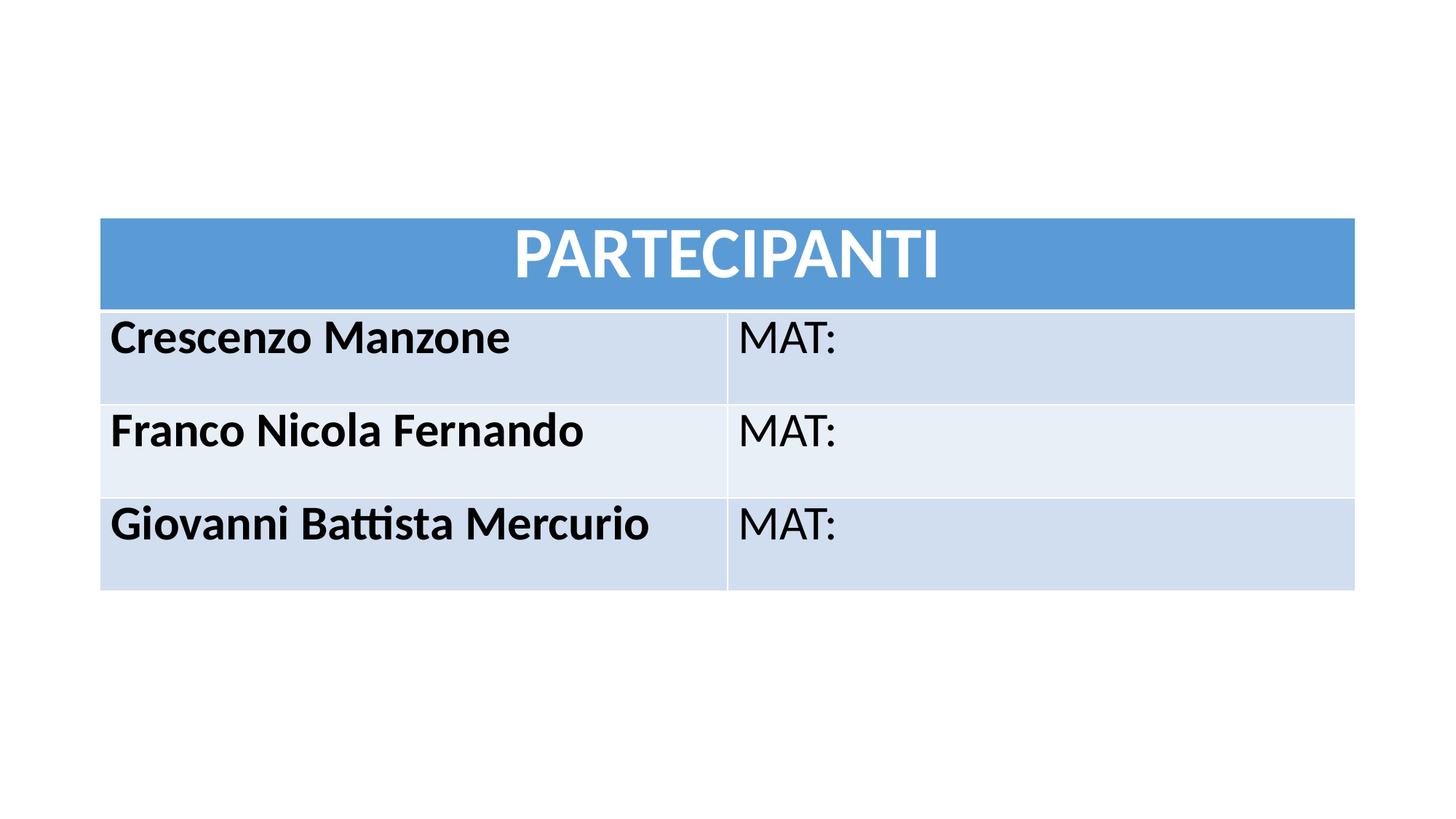

#
| PARTECIPANTI |  |
| --- | --- |
| Crescenzo Manzone | MAT: |
| Franco Nicola Fernando | MAT: |
| Giovanni Battista Mercurio | MAT: |